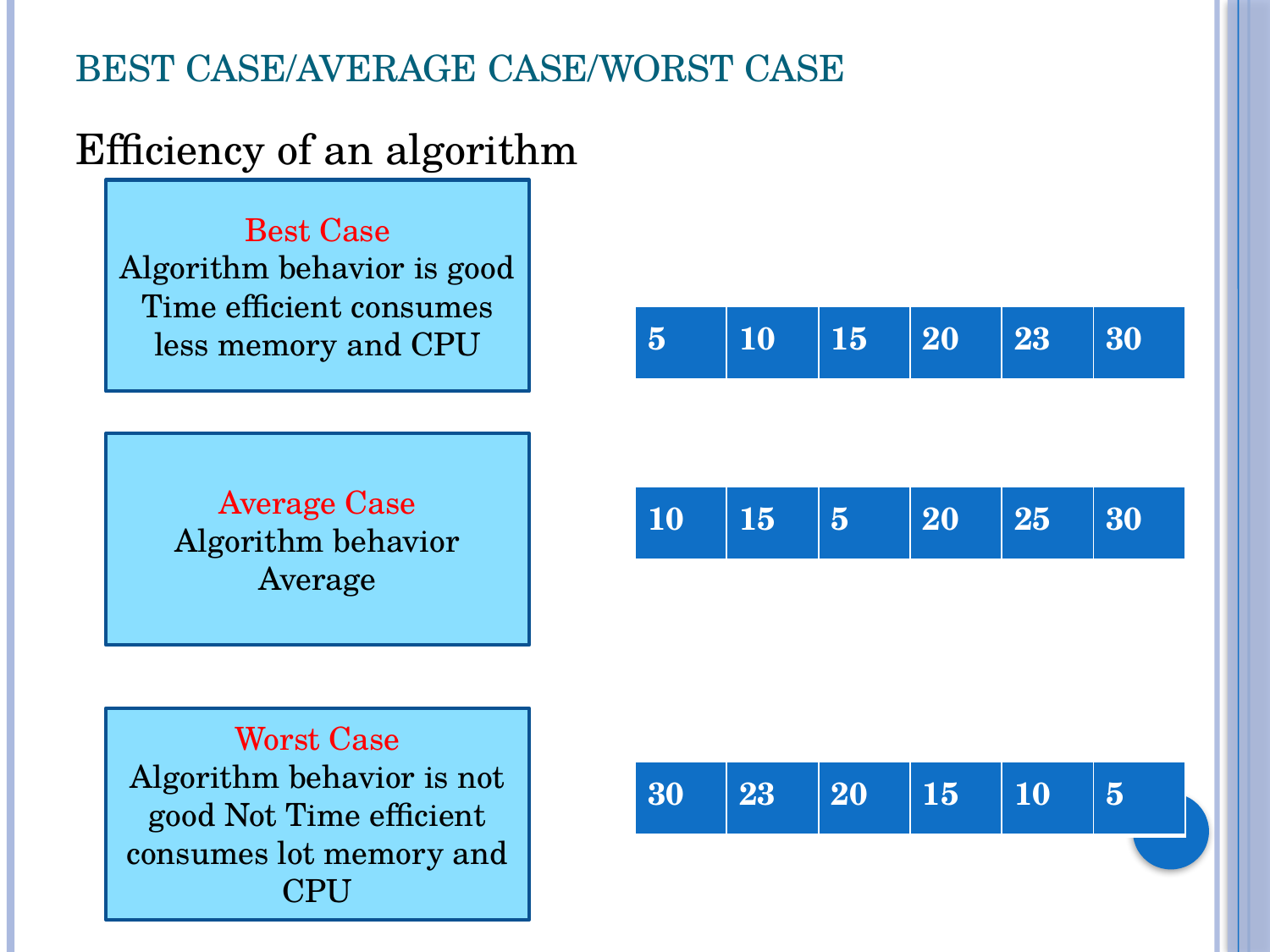

# Best case/Average Case/Worst Case
Efficiency of an algorithm
Best Case
Algorithm behavior is good Time efficient consumes less memory and CPU
| 5 | 10 | 15 | 20 | 23 | 30 |
| --- | --- | --- | --- | --- | --- |
Average Case
Algorithm behavior Average
| 10 | 15 | 5 | 20 | 25 | 30 |
| --- | --- | --- | --- | --- | --- |
Worst Case
Algorithm behavior is not good Not Time efficient consumes lot memory and CPU
| 30 | 23 | 20 | 15 | 10 | 5 |
| --- | --- | --- | --- | --- | --- |